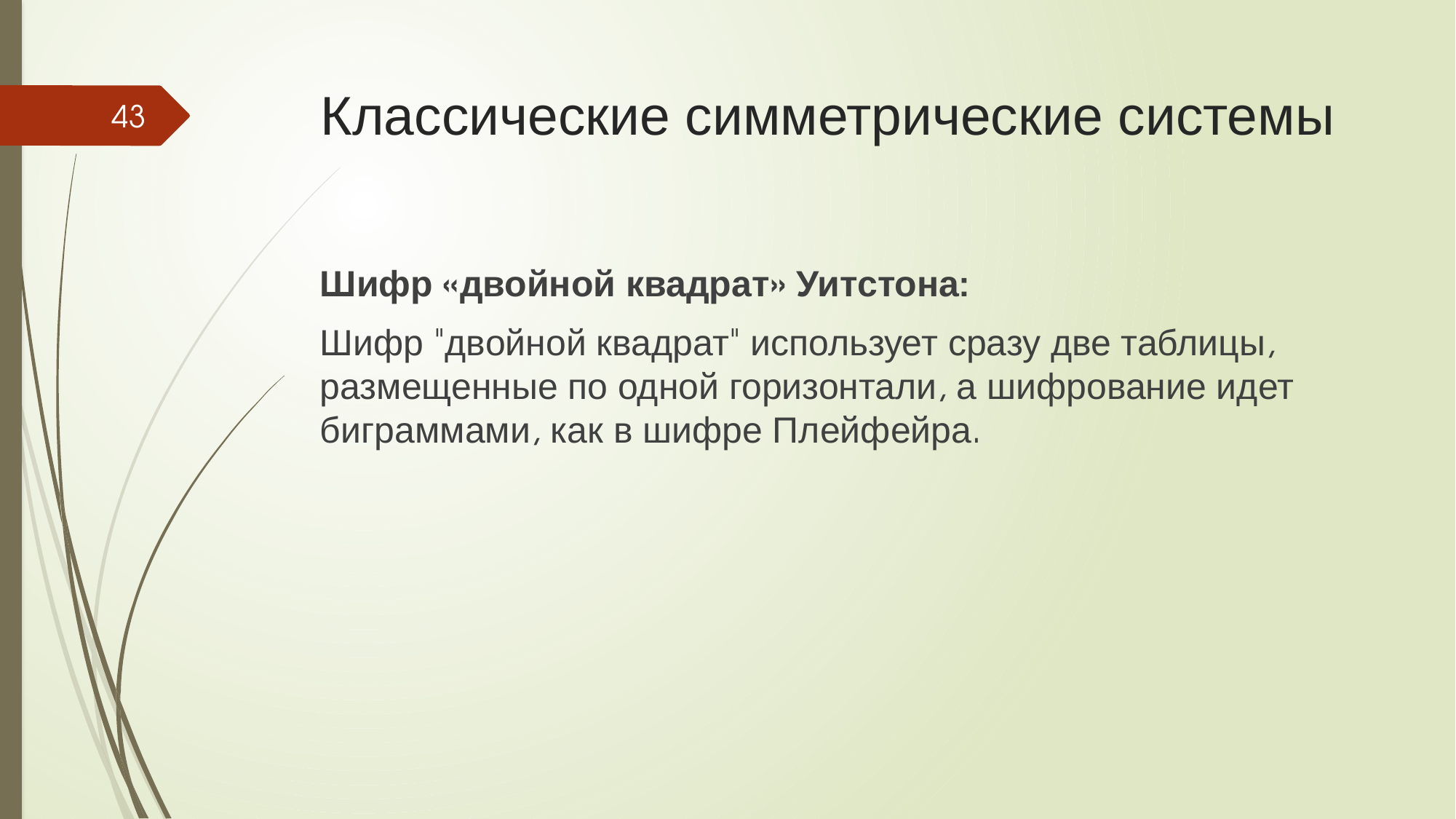

# Классические симметрические системы
43
Шифр «двойной квадрат» Уитстона:
Шифр "двойной квадрат" использует сразу две таблицы, размещенные по одной горизонтали, а шифрование идет биграммами, как в шифре Плейфейра.